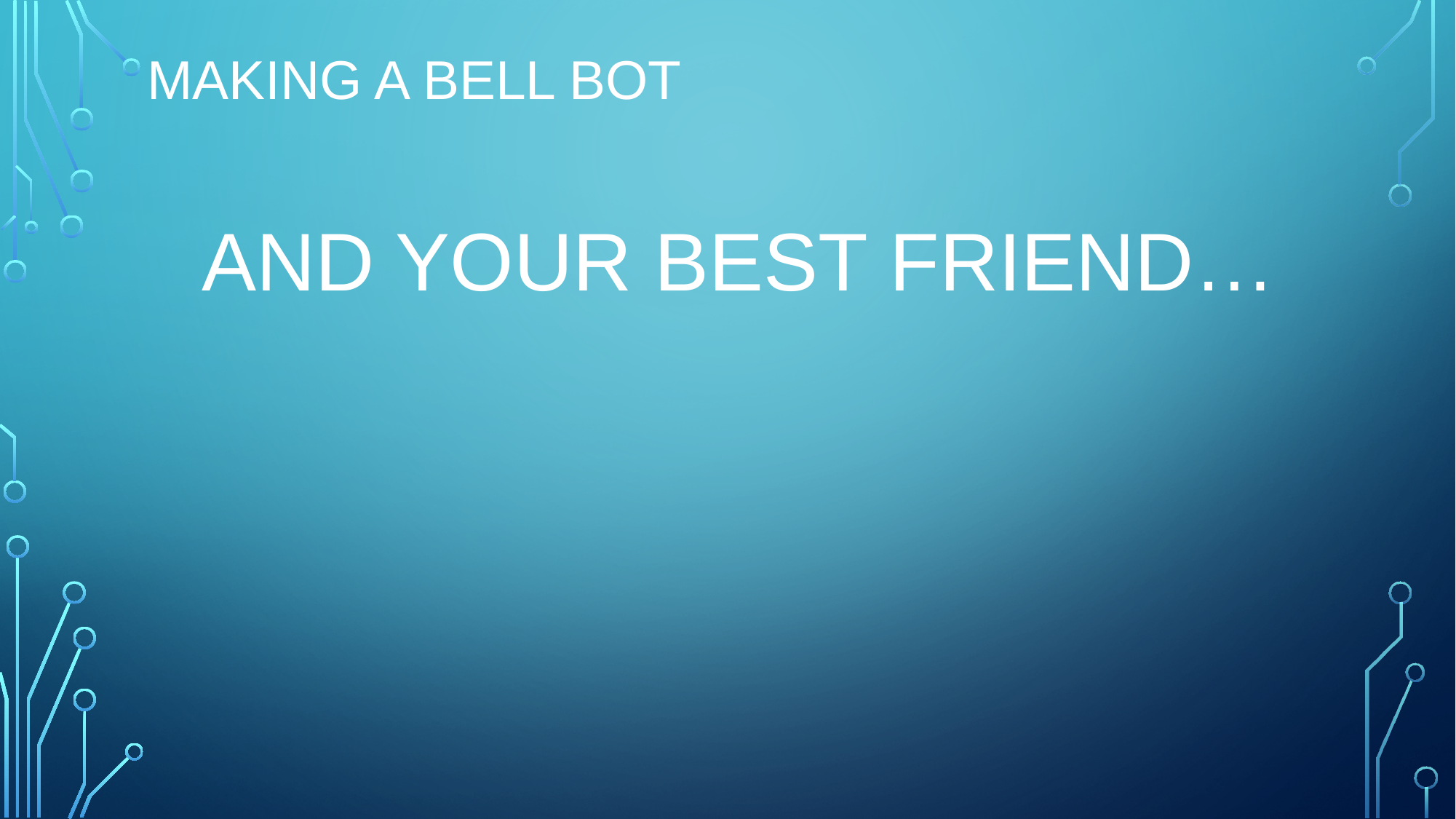

# Making a bell bot

AND YOUR BEST FRIEND…